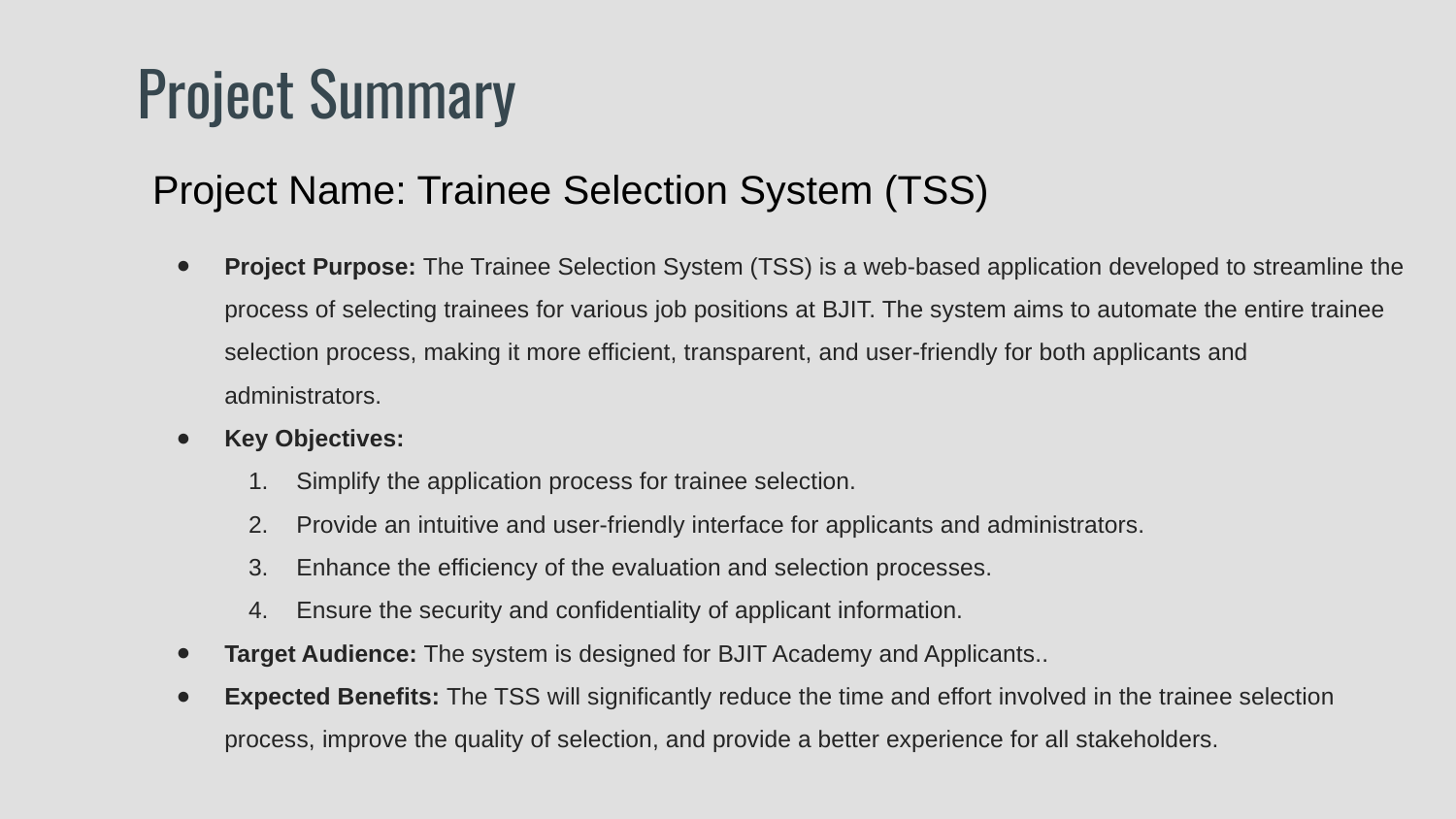

# Project Summary
Project Name: Trainee Selection System (TSS)
Project Purpose: The Trainee Selection System (TSS) is a web-based application developed to streamline the process of selecting trainees for various job positions at BJIT. The system aims to automate the entire trainee selection process, making it more efficient, transparent, and user-friendly for both applicants and administrators.
Key Objectives:
Simplify the application process for trainee selection.
Provide an intuitive and user-friendly interface for applicants and administrators.
Enhance the efficiency of the evaluation and selection processes.
Ensure the security and confidentiality of applicant information.
Target Audience: The system is designed for BJIT Academy and Applicants..
Expected Benefits: The TSS will significantly reduce the time and effort involved in the trainee selection process, improve the quality of selection, and provide a better experience for all stakeholders.